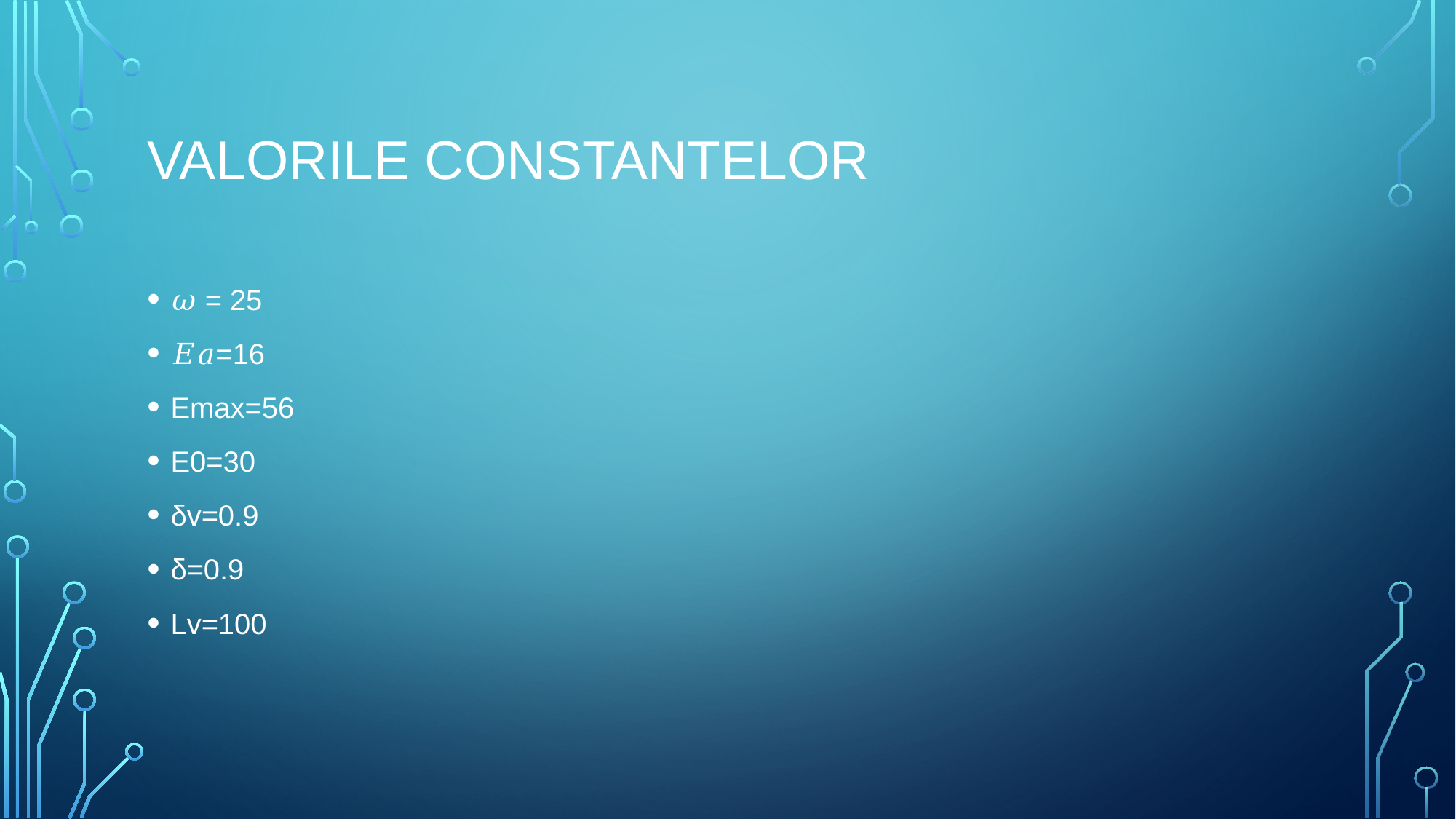

# Valorile constantelor
𝜔 = 25
𝐸𝑎=16
Emax=56
E0=30
δv=0.9
δ=0.9
Lv=100